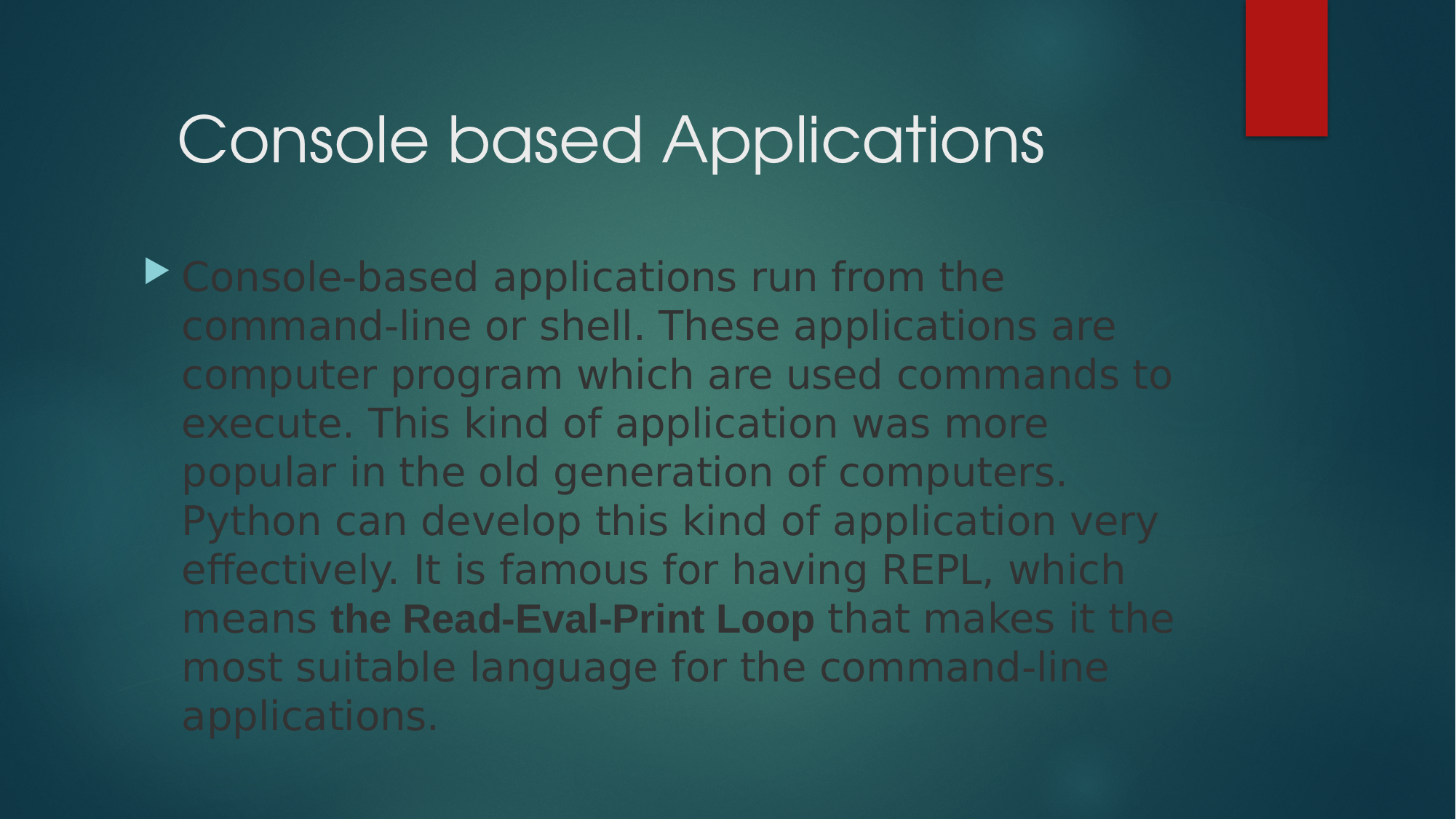

# Console based Applications
Console-based applications run from the command-line or shell. These applications are computer program which are used commands to execute. This kind of application was more popular in the old generation of computers. Python can develop this kind of application very effectively. It is famous for having REPL, which means the Read-Eval-Print Loop that makes it the most suitable language for the command-line applications.